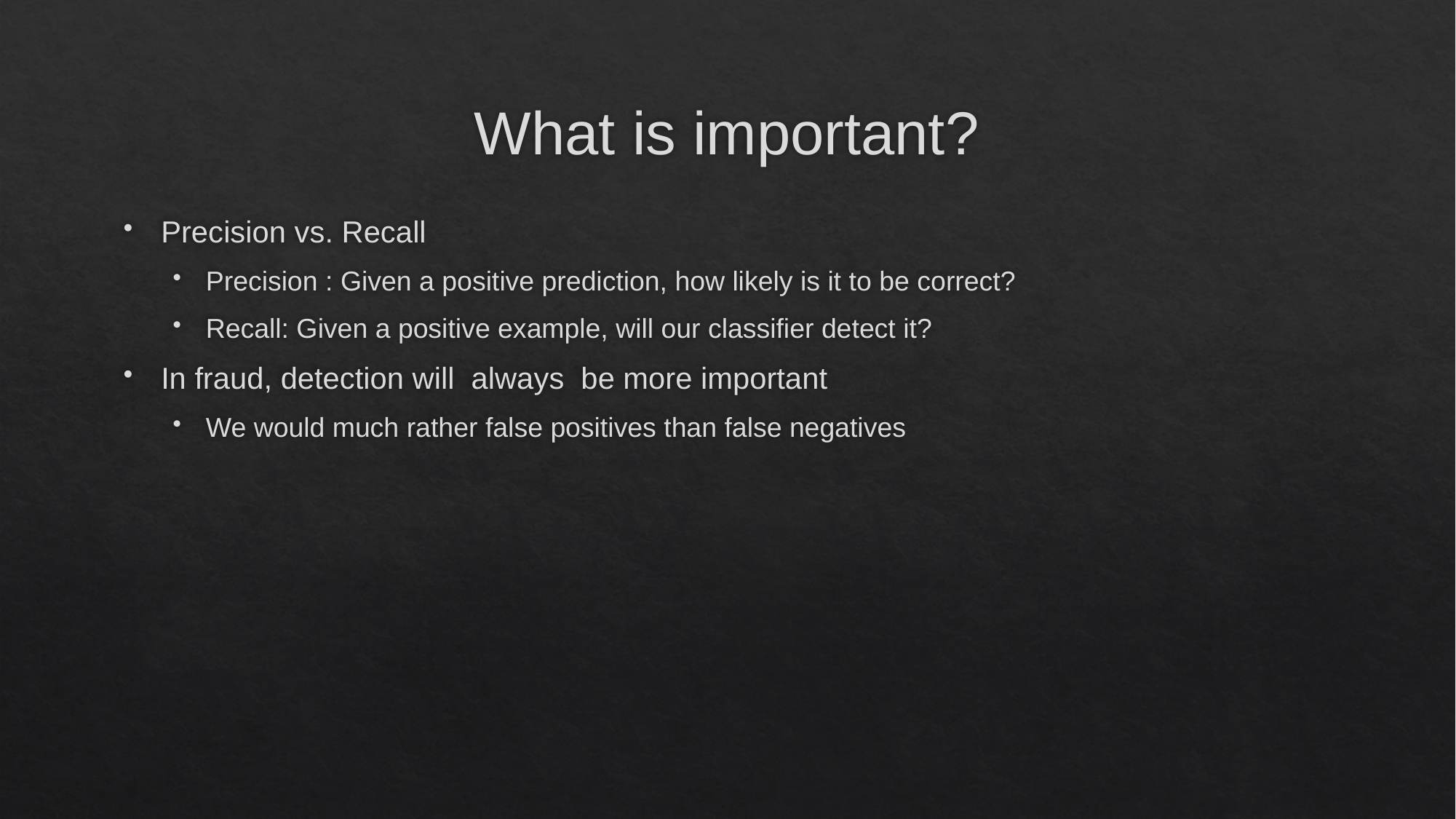

# What is important?
Precision vs. Recall
Precision : Given a positive prediction, how likely is it to be correct?
Recall: Given a positive example, will our classifier detect it?
In fraud, detection will  always  be more important
We would much rather false positives than false negatives